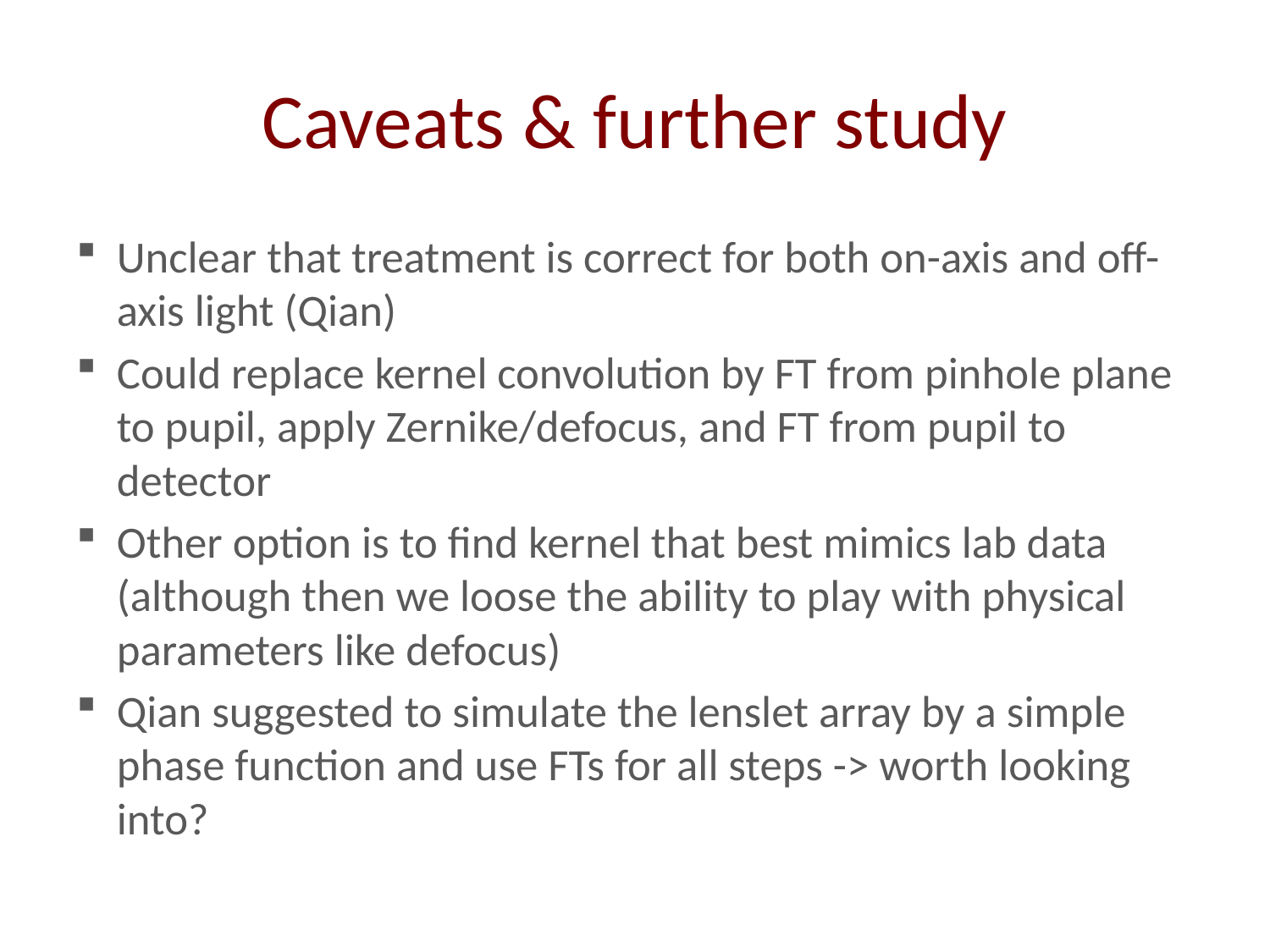

# Caveats & further study
Unclear that treatment is correct for both on-axis and off-axis light (Qian)
Could replace kernel convolution by FT from pinhole plane to pupil, apply Zernike/defocus, and FT from pupil to detector
Other option is to find kernel that best mimics lab data (although then we loose the ability to play with physical parameters like defocus)
Qian suggested to simulate the lenslet array by a simple phase function and use FTs for all steps -> worth looking into?